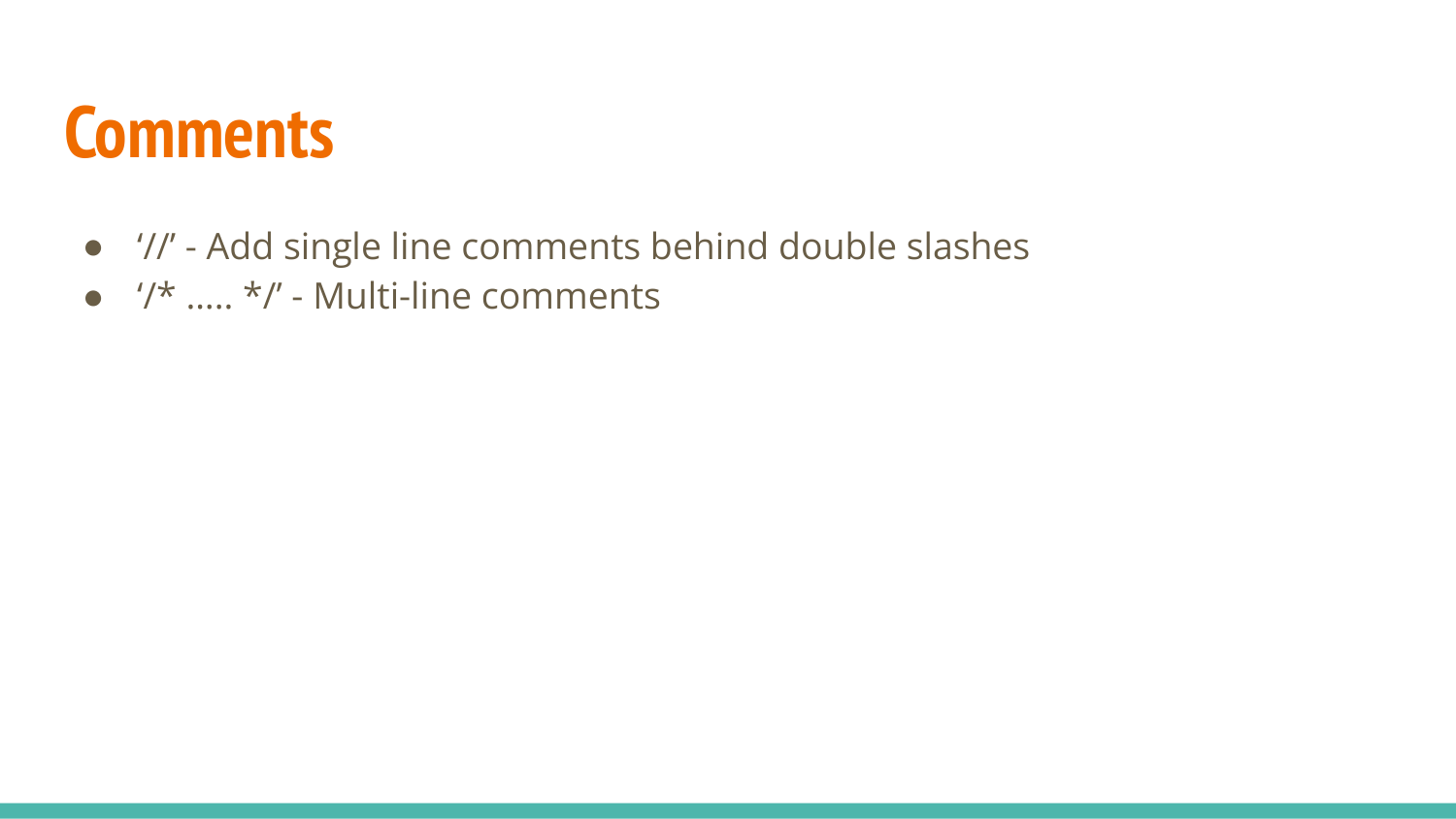

# Comments
‘//’ - Add single line comments behind double slashes
‘/* ….. */’ - Multi-line comments